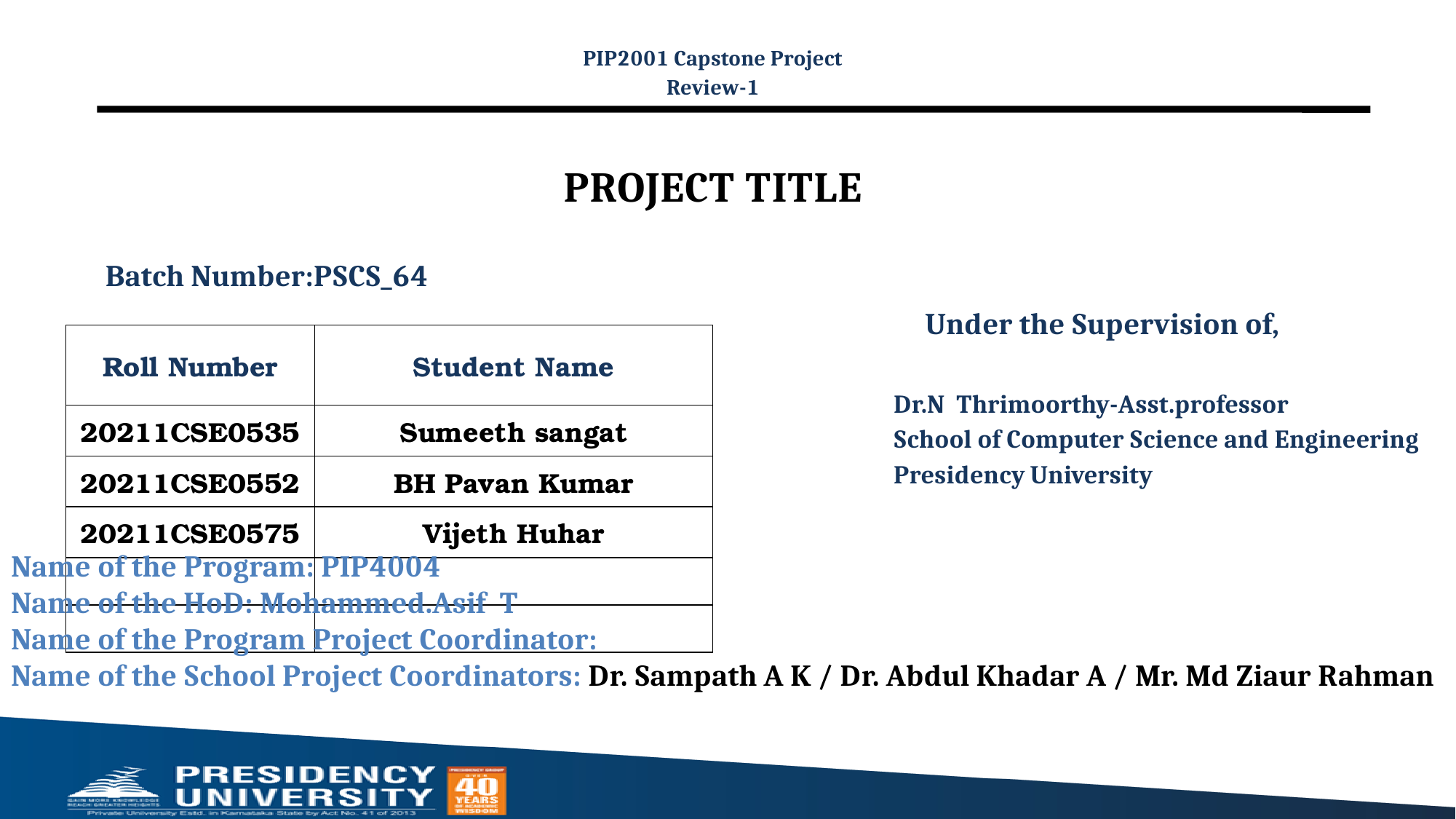

PIP2001 Capstone Project
Review-1
# PROJECT TITLE
Batch Number:PSCS_64

Under the Supervision of,

Dr.N  Thrimoorthy-Asst.professor
School of Computer Science and Engineering
Presidency University

| Roll Number | Student Name |
| --- | --- |
| 20211CSE0535 | Sumeeth sangat |
| 20211CSE0552 | BH Pavan Kumar |
| 20211CSE0575 | Vijeth Huhar |
|  |  |
|  |  |
Name of the Program: PIP4004
Name of the HoD: Mohammed.Asif  T
Name of the Program Project Coordinator:
Name of the School Project Coordinators: Dr. Sampath A K / Dr. Abdul Khadar A / Mr. Md Ziaur Rahman